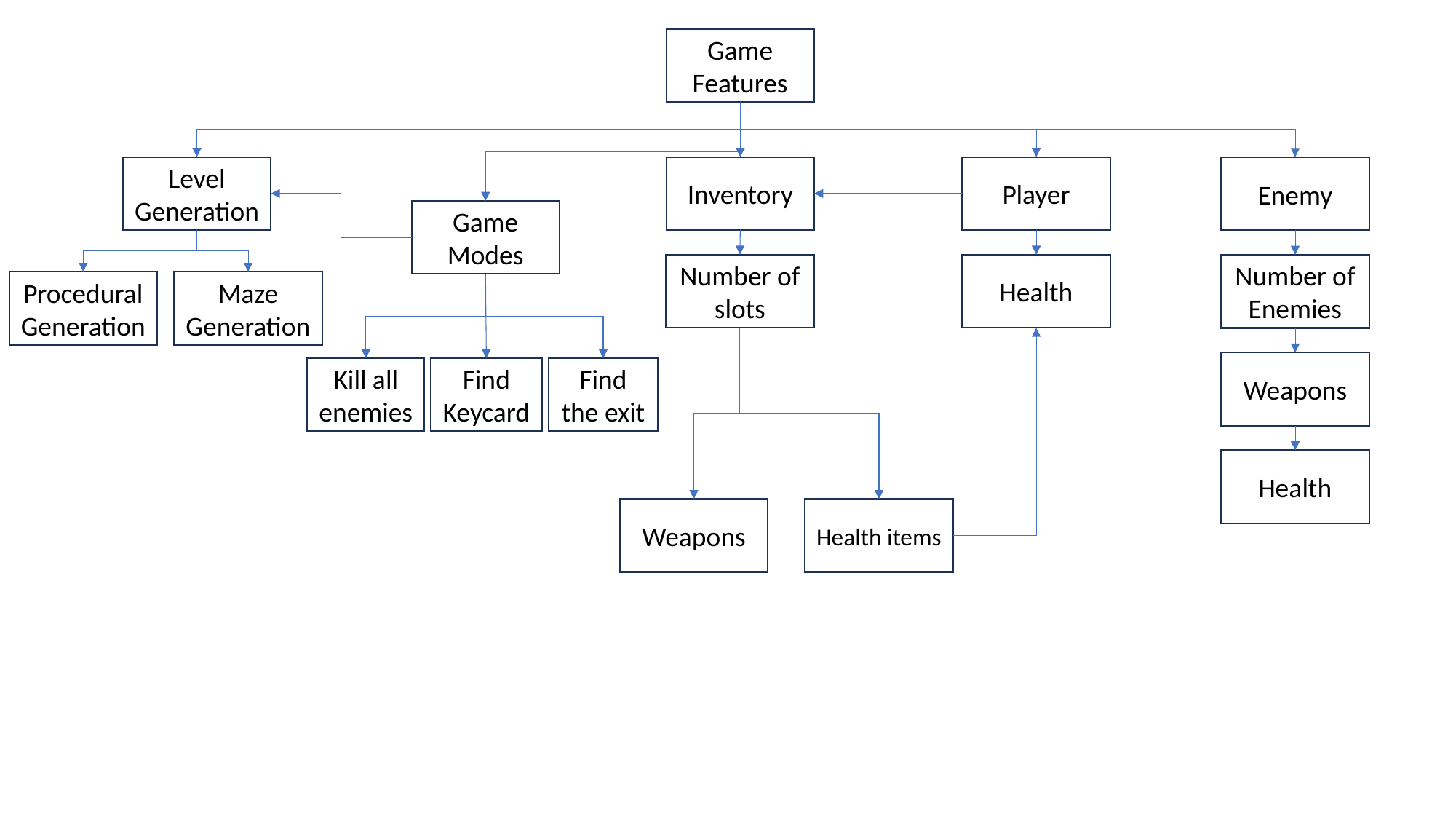

Game Features
Inventory
Player
Level Generation
Enemy
Game Modes
Number of slots
Health
Number of Enemies
Procedural Generation
Maze Generation
Weapons
Kill all enemies
Find Keycard
Find the exit
Health
Weapons
Health items